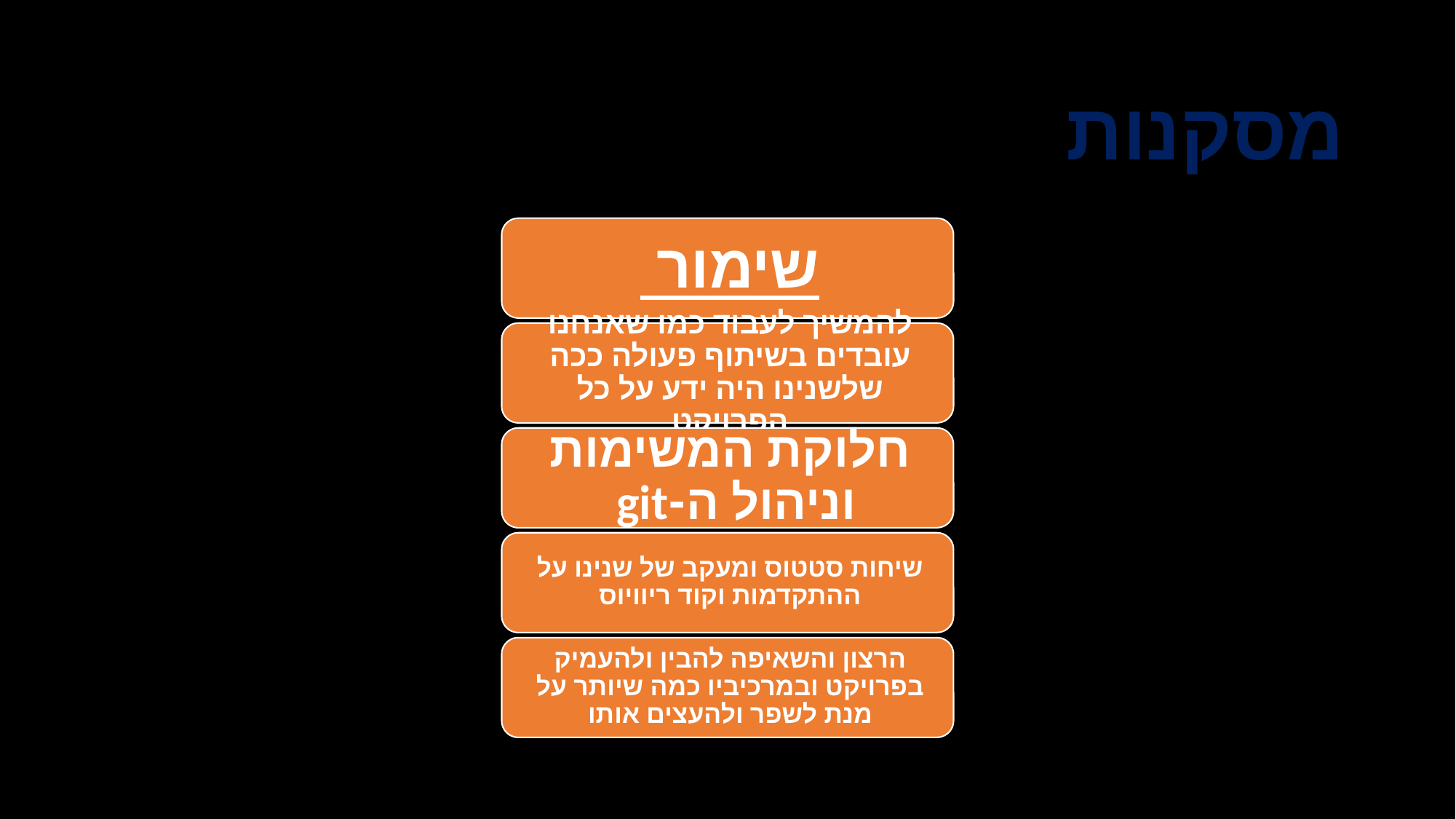

# מסקנות
שימור
להמשיך לעבוד כמו שאנחנו עובדים בשיתוף פעולה ככה שלשנינו היה ידע על כל הפרויקט
חלוקת המשימות וניהול ה-git
שיחות סטטוס ומעקב של שנינו על ההתקדמות וקוד ריוויוס
הרצון והשאיפה להבין ולהעמיק בפרויקט ובמרכיביו כמה שיותר על מנת לשפר ולהעצים אותו